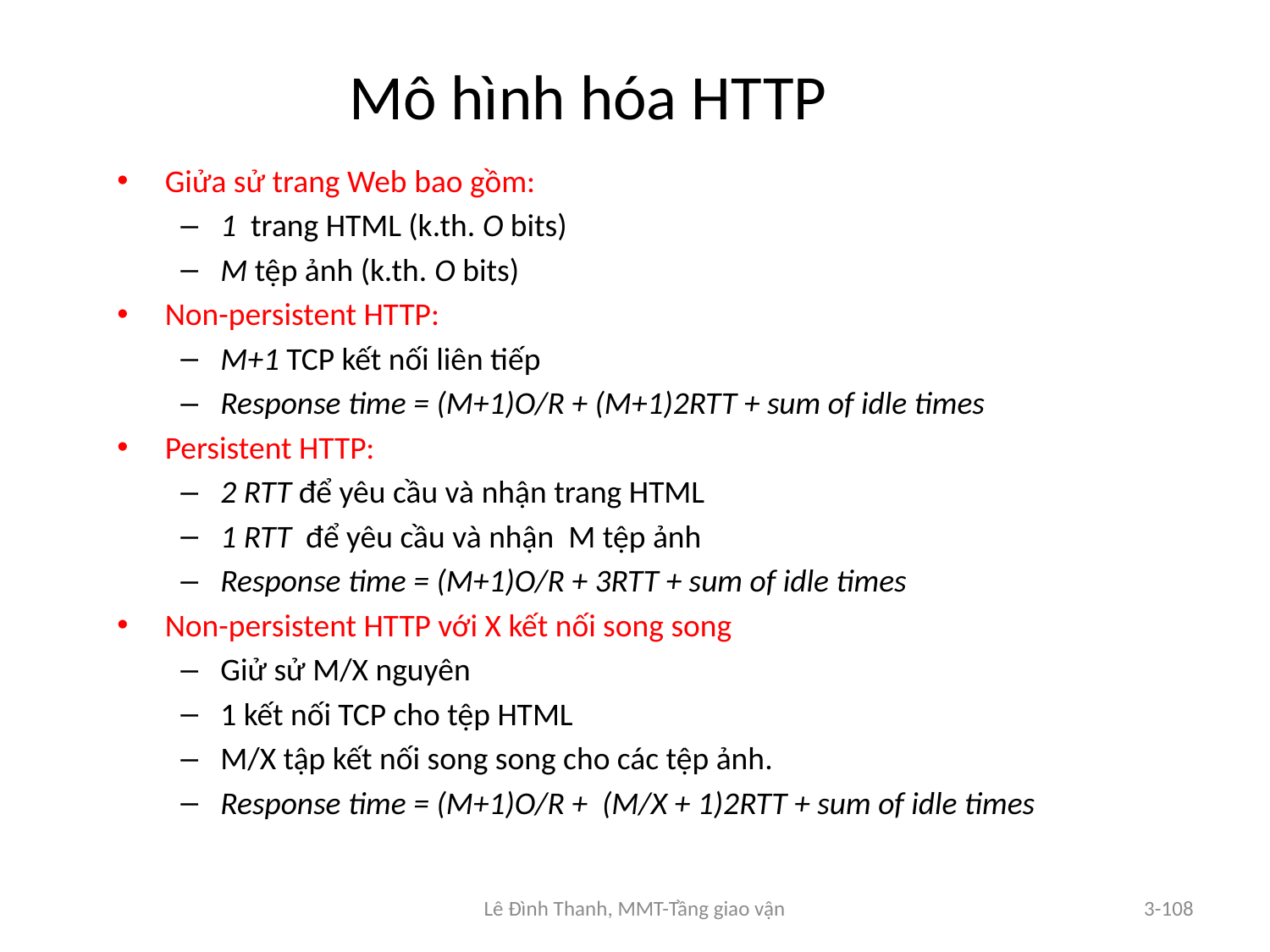

# Mô hình hóa HTTP
Giửa sử trang Web bao gồm:
1  trang HTML (k.th. O bits)
M tệp ảnh (k.th. O bits)
Non-persistent HTTP:
M+1 TCP kết nối liên tiếp
Response time = (M+1)O/R + (M+1)2RTT + sum of idle times
Persistent HTTP:
2 RTT để yêu cầu và nhận trang HTML
1 RTT  để yêu cầu và nhận  M tệp ảnh
Response time = (M+1)O/R + 3RTT + sum of idle times
Non-persistent HTTP với X kết nối song song
Giử sử M/X nguyên
1 kết nối TCP cho tệp HTML
M/X tập kết nối song song cho các tệp ảnh.
Response time = (M+1)O/R +  (M/X + 1)2RTT + sum of idle times
Lê Đình Thanh, MMT-Tầng giao vận
3-108